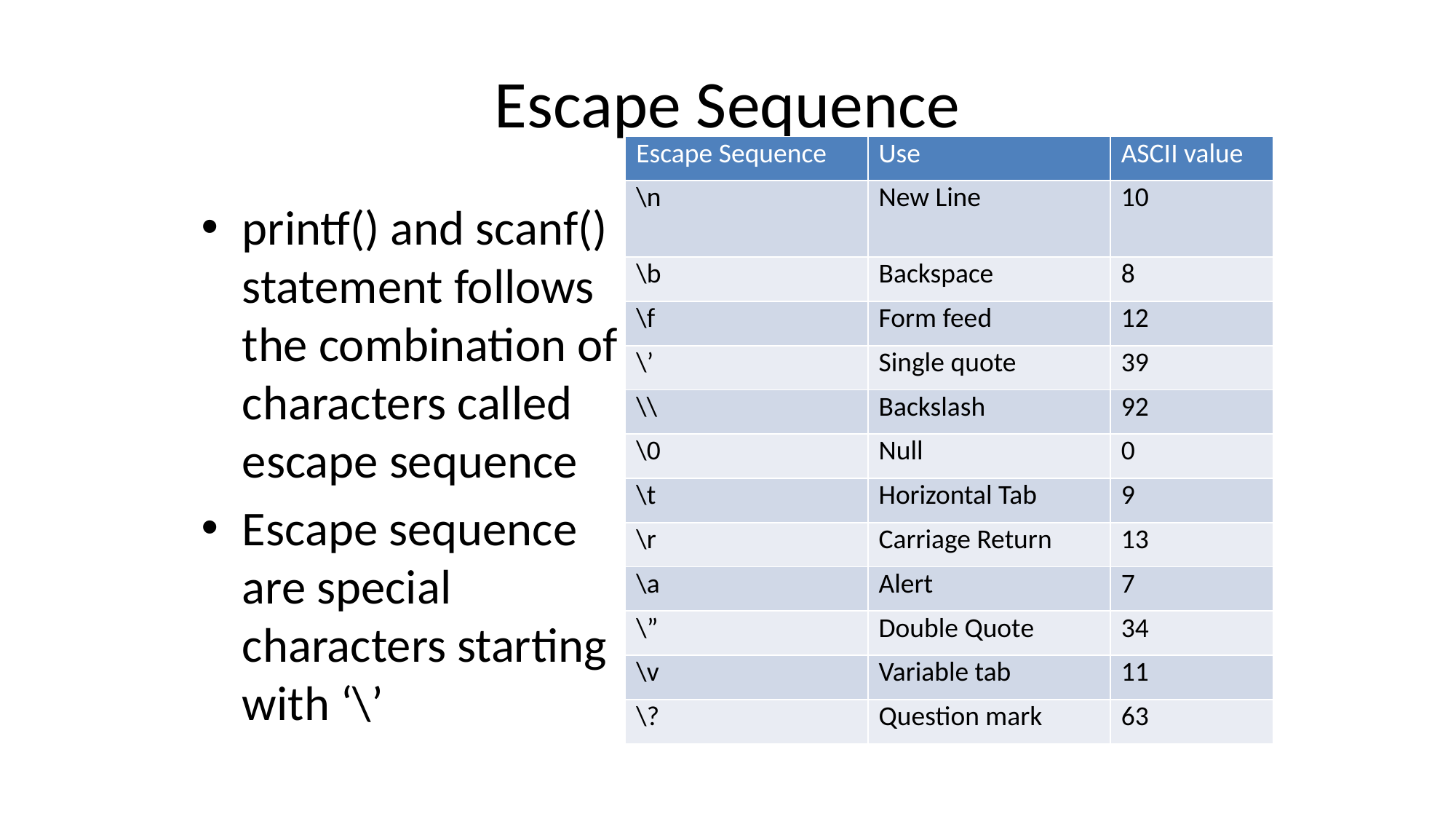

# Escape Sequence
| Escape Sequence | Use | ASCII value |
| --- | --- | --- |
| \n | New Line | 10 |
| \b | Backspace | 8 |
| \f | Form feed | 12 |
| \’ | Single quote | 39 |
| \\ | Backslash | 92 |
| \0 | Null | 0 |
| \t | Horizontal Tab | 9 |
| \r | Carriage Return | 13 |
| \a | Alert | 7 |
| \” | Double Quote | 34 |
| \v | Variable tab | 11 |
| \? | Question mark | 63 |
printf() and scanf() statement follows the combination of characters called escape sequence
Escape sequence are special characters starting with ‘\’